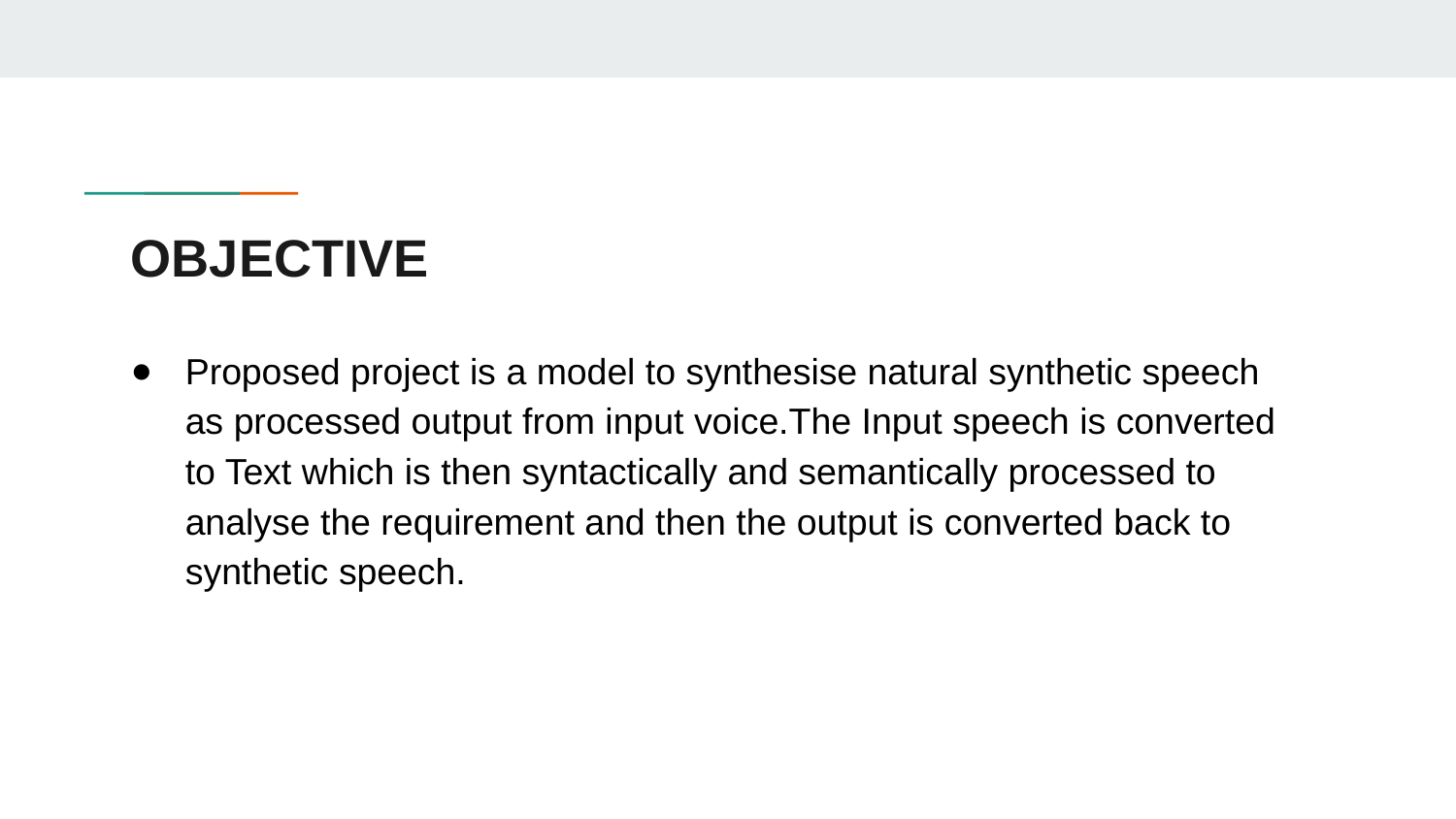

# OBJECTIVE
Proposed project is a model to synthesise natural synthetic speech as processed output from input voice.The Input speech is converted to Text which is then syntactically and semantically processed to analyse the requirement and then the output is converted back to synthetic speech.